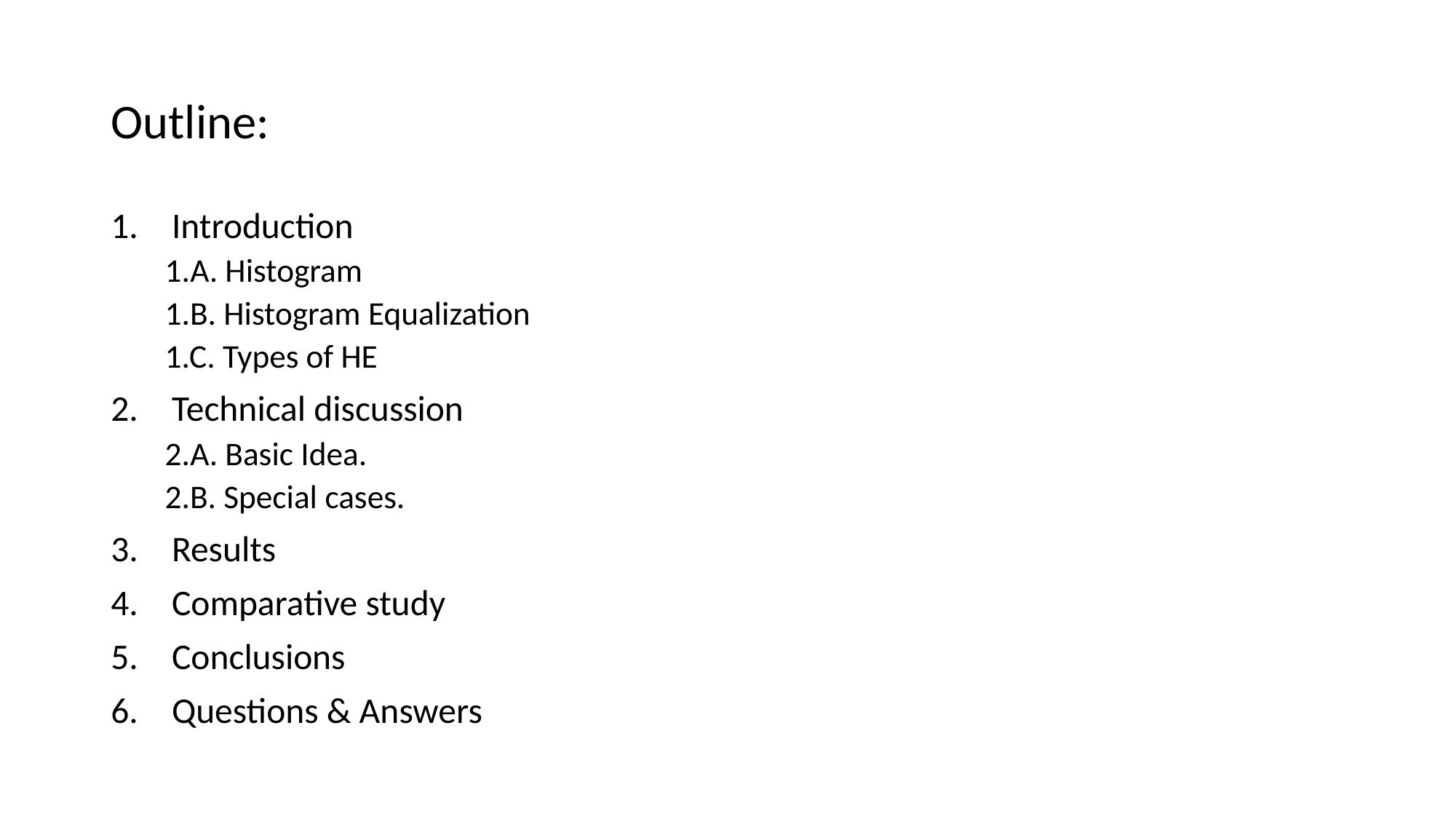

# Outline:
Introduction
1.A. Histogram
1.B. Histogram Equalization
1.C. Types of HE
Technical discussion
2.A. Basic Idea.
2.B. Special cases.
Results
Comparative study
Conclusions
Questions & Answers